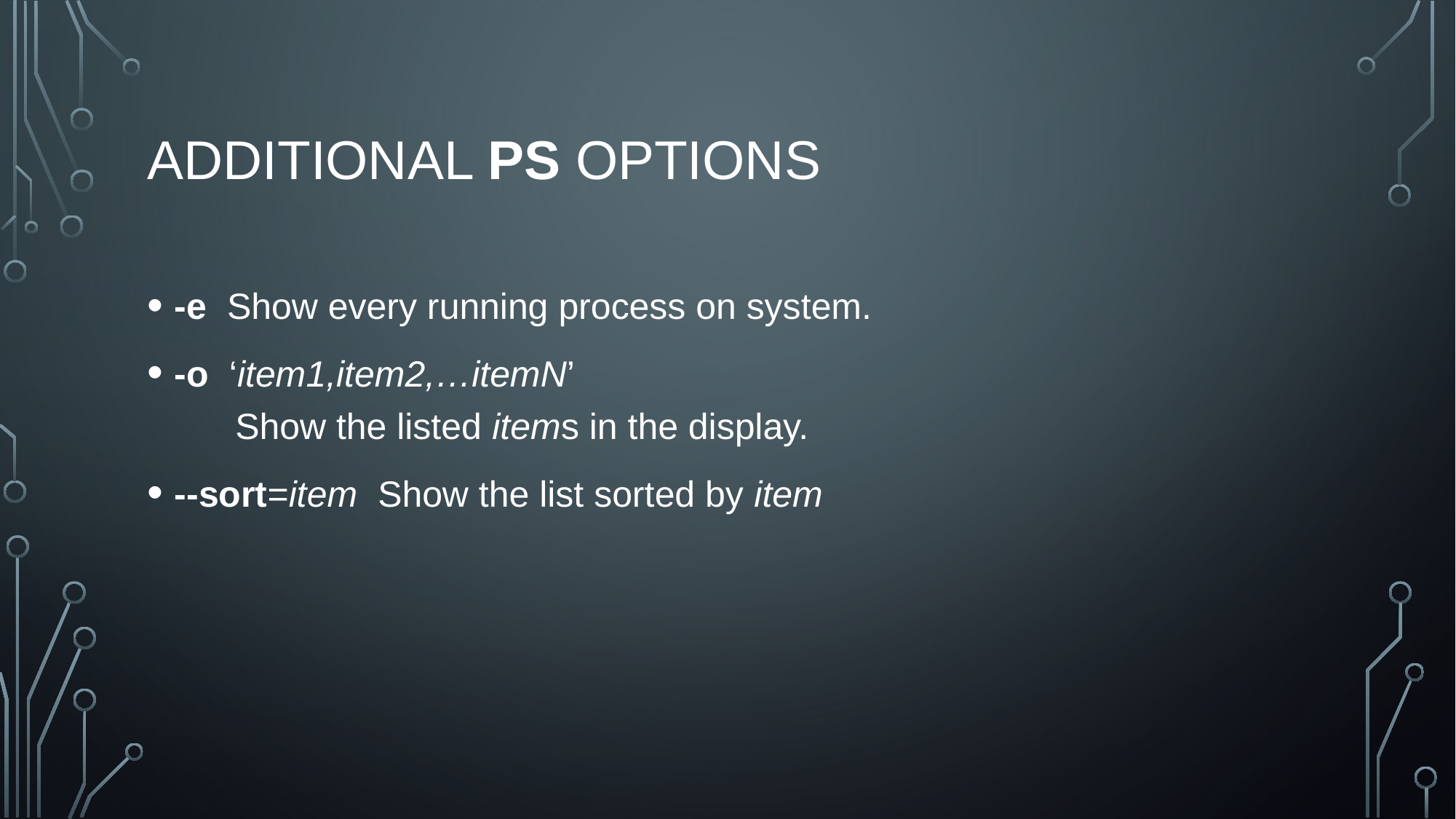

# Additional ps options
-e  Show every running process on system.
-o  ‘item1,item2,…itemN’
      Show the listed items in the display.
--sort=item  Show the list sorted by item